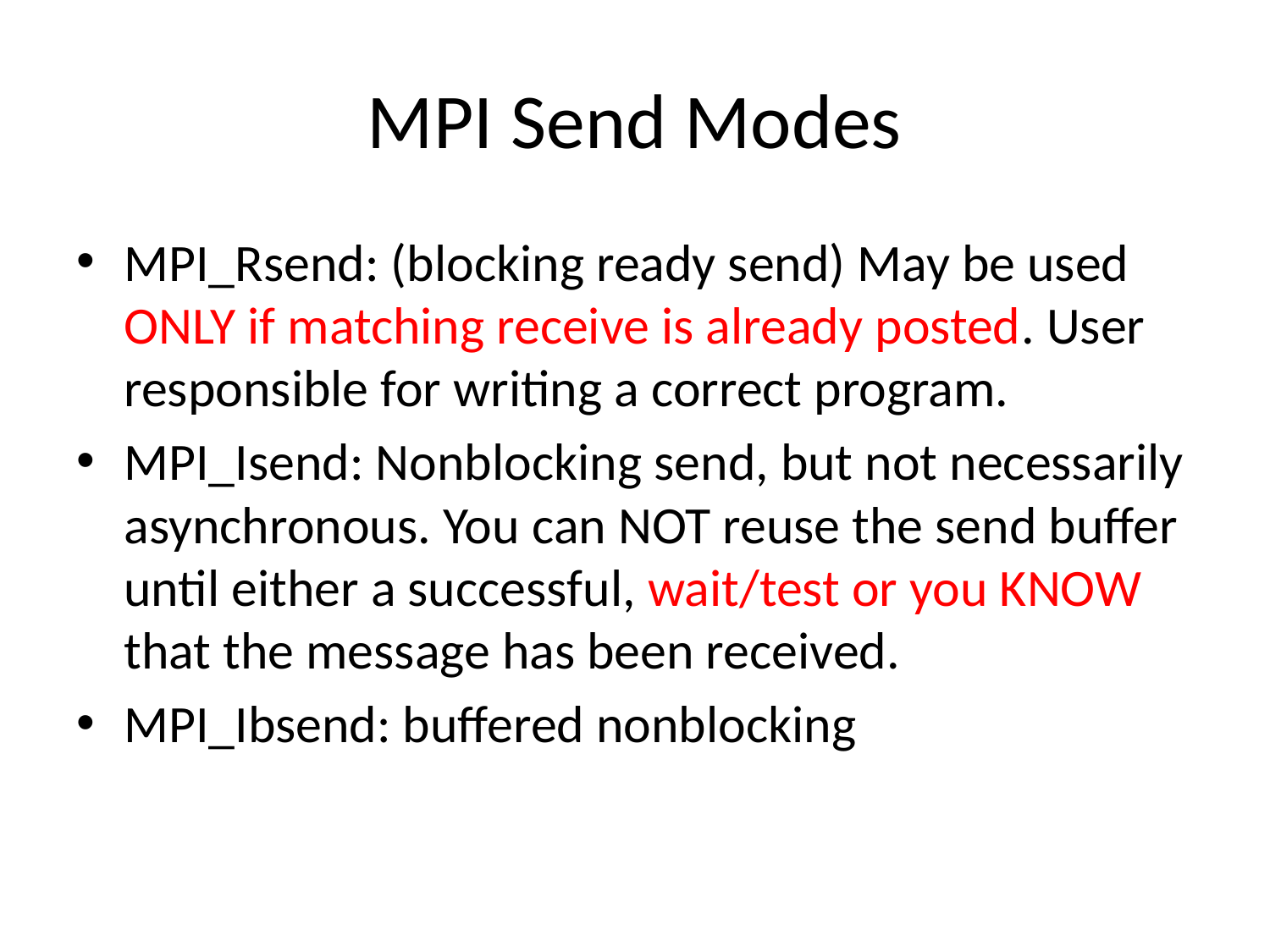

# MPI Send Modes
MPI_Rsend: (blocking ready send) May be used ONLY if matching receive is already posted. User responsible for writing a correct program.
MPI_Isend: Nonblocking send, but not necessarily asynchronous. You can NOT reuse the send buffer until either a successful, wait/test or you KNOW that the message has been received.
MPI_Ibsend: buffered nonblocking